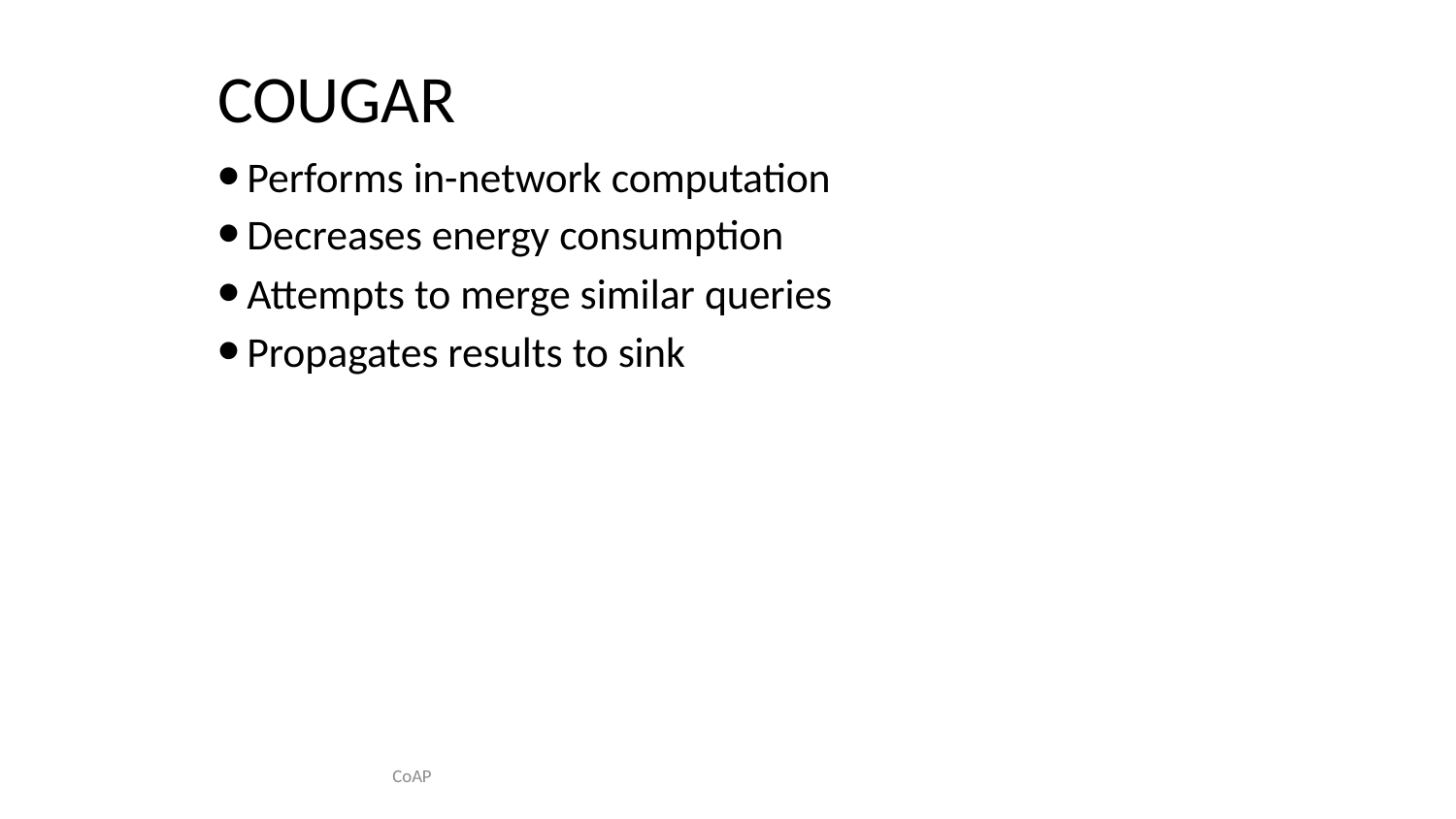

# COUGAR
Performs in-network computation
Decreases energy consumption
Attempts to merge similar queries
Propagates results to sink
CoAP